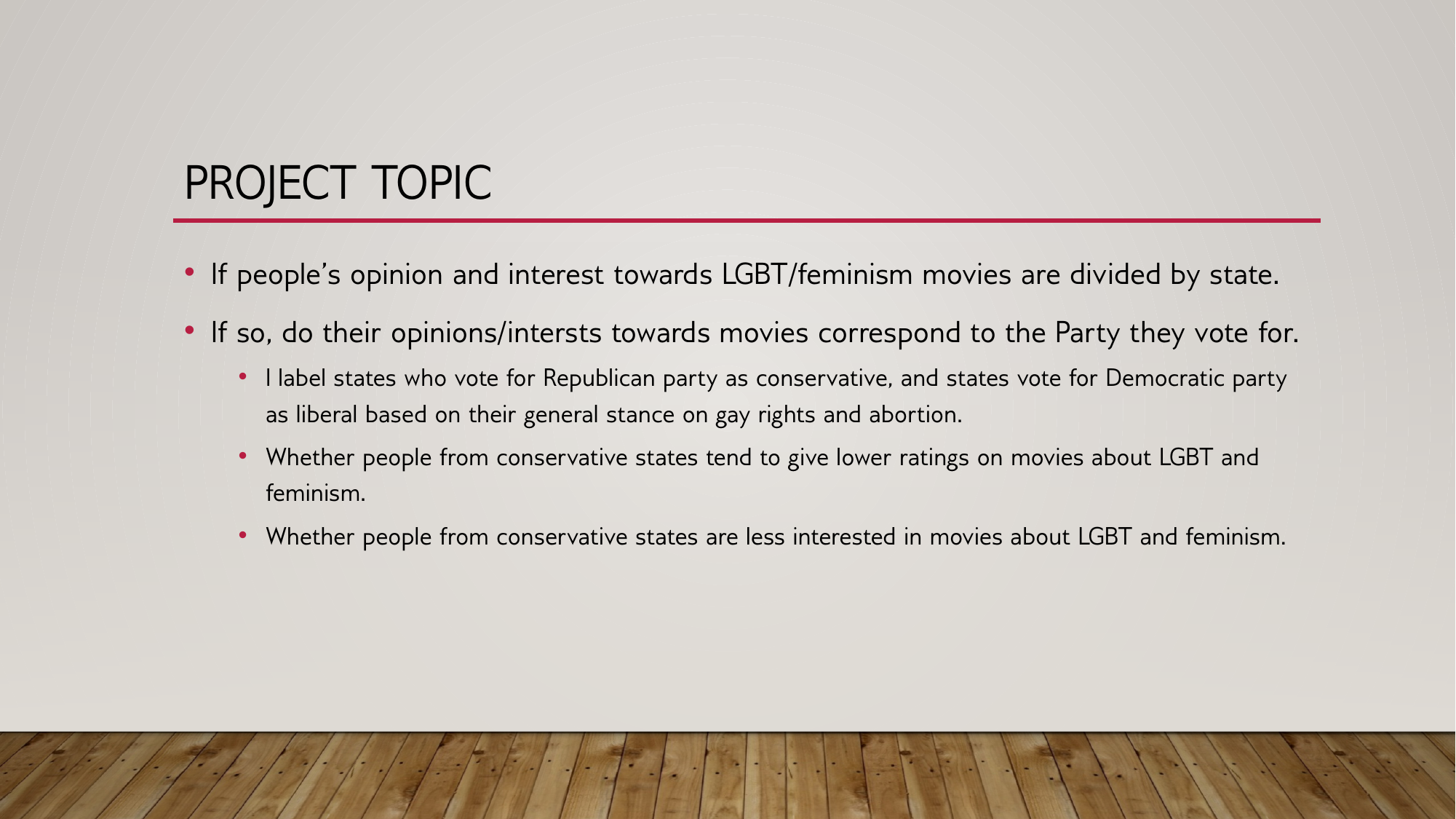

# project TOPIC
If people’s opinion and interest towards LGBT/feminism movies are divided by state.
If so, do their opinions/intersts towards movies correspond to the Party they vote for.
I label states who vote for Republican party as conservative, and states vote for Democratic party as liberal based on their general stance on gay rights and abortion.
Whether people from conservative states tend to give lower ratings on movies about LGBT and feminism.
Whether people from conservative states are less interested in movies about LGBT and feminism.